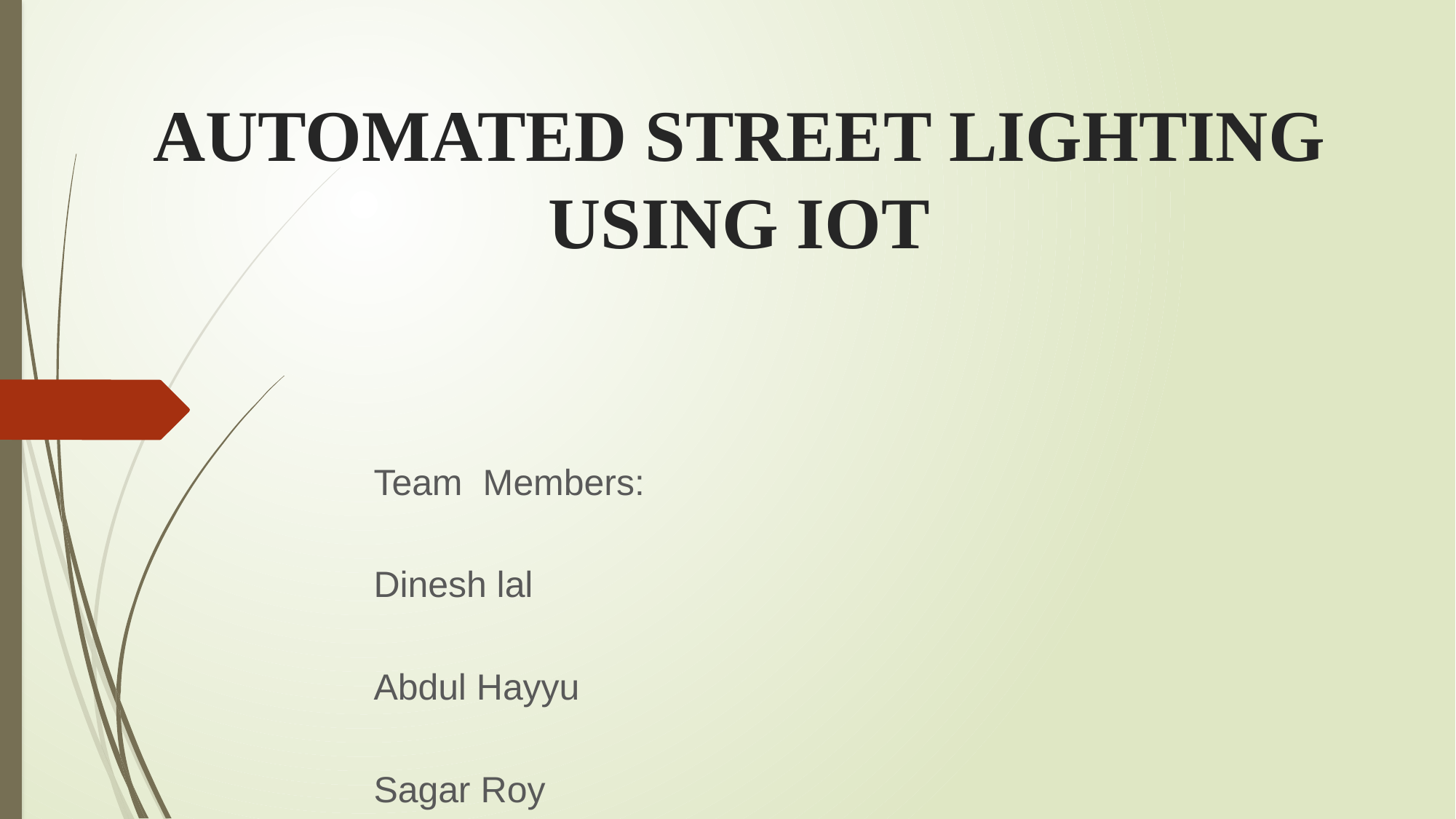

# AUTOMATED STREET LIGHTING USING IOT
                                                                                        Team  Members:
                                                                                        Dinesh lal
                                                                                        Abdul Hayyu
                                                                                        Sagar Roy